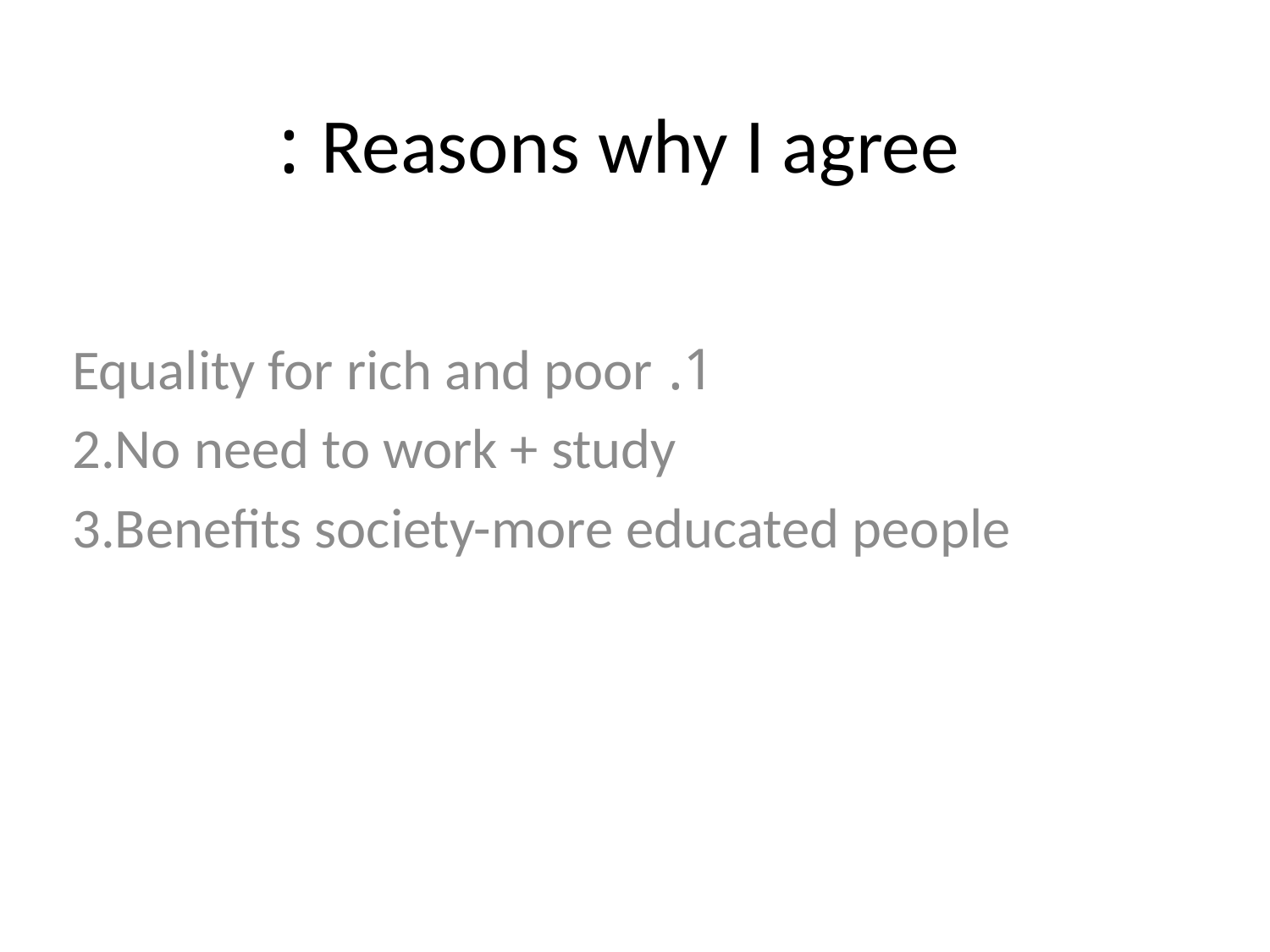

# Reasons why I agree :

1. Equality for rich and poor
2.No need to work + study
3.Benefits society-more educated people